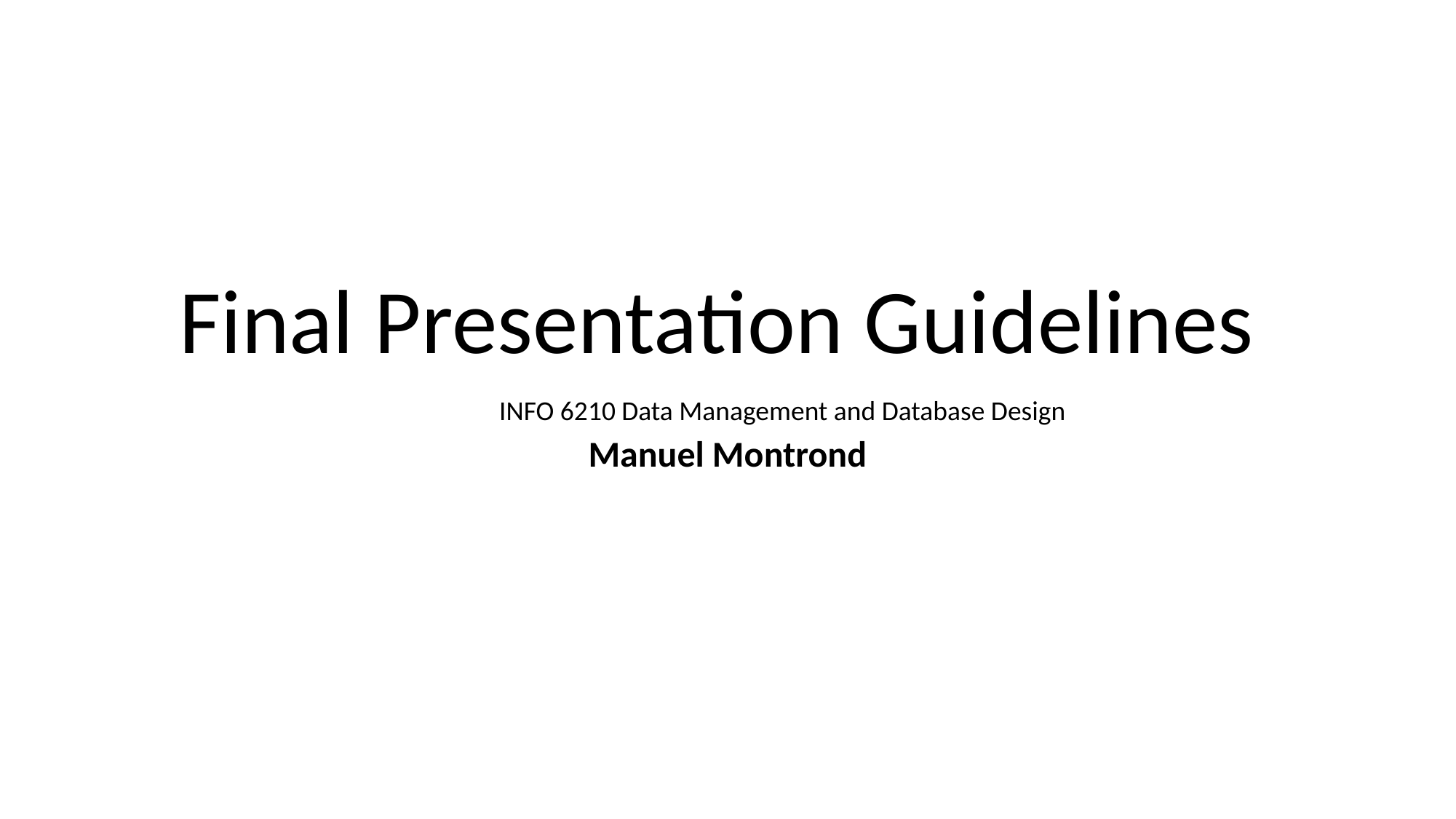

# Final Presentation Guidelines
INFO 6210 Data Management and Database Design
Manuel Montrond